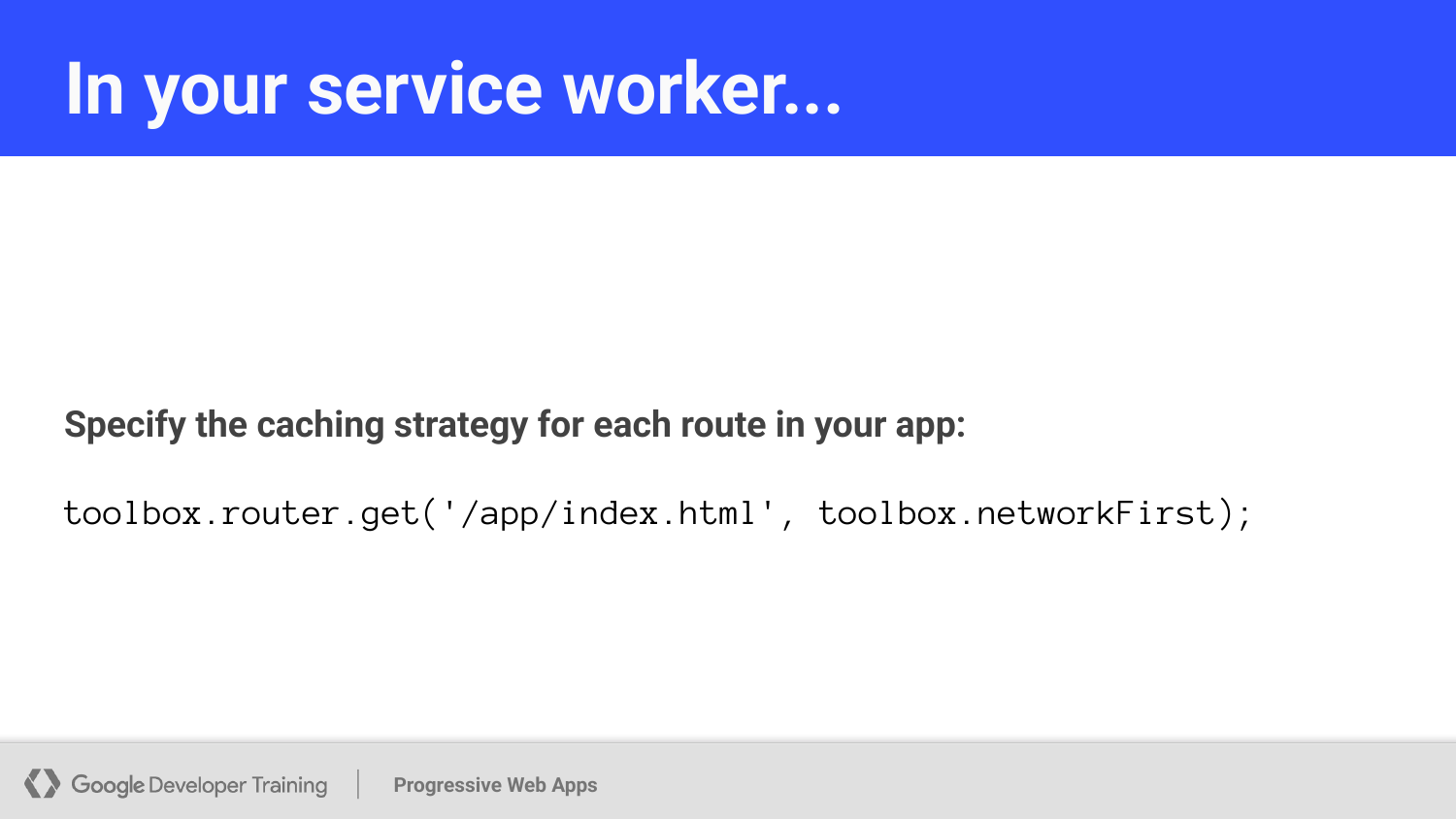

# In your service worker...
Specify the caching strategy for each route in your app:
toolbox.router.get('/app/index.html', toolbox.networkFirst);